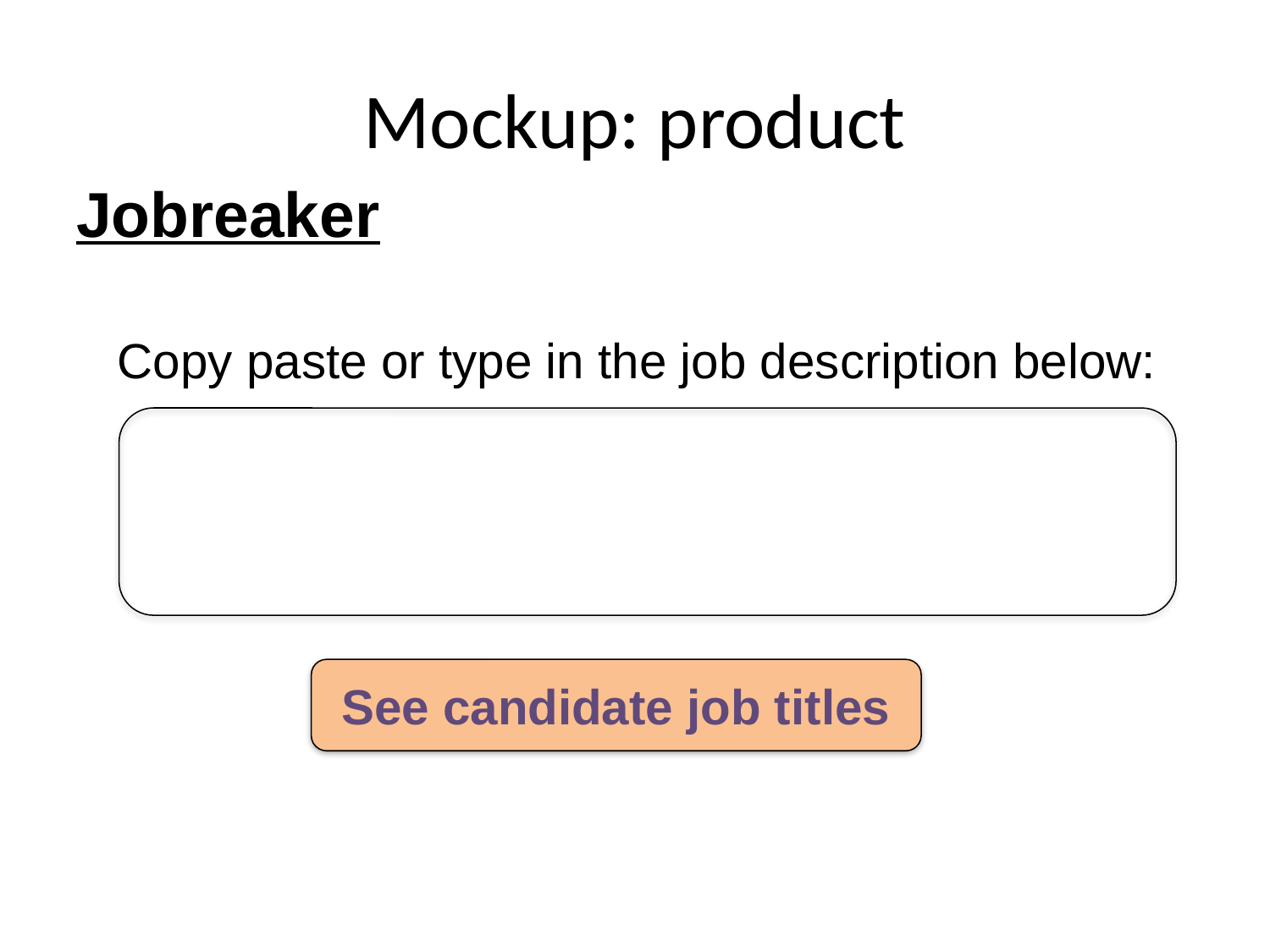

# Mockup: product
Jobreaker

   Copy paste or type in the job description below:

See candidate job titles